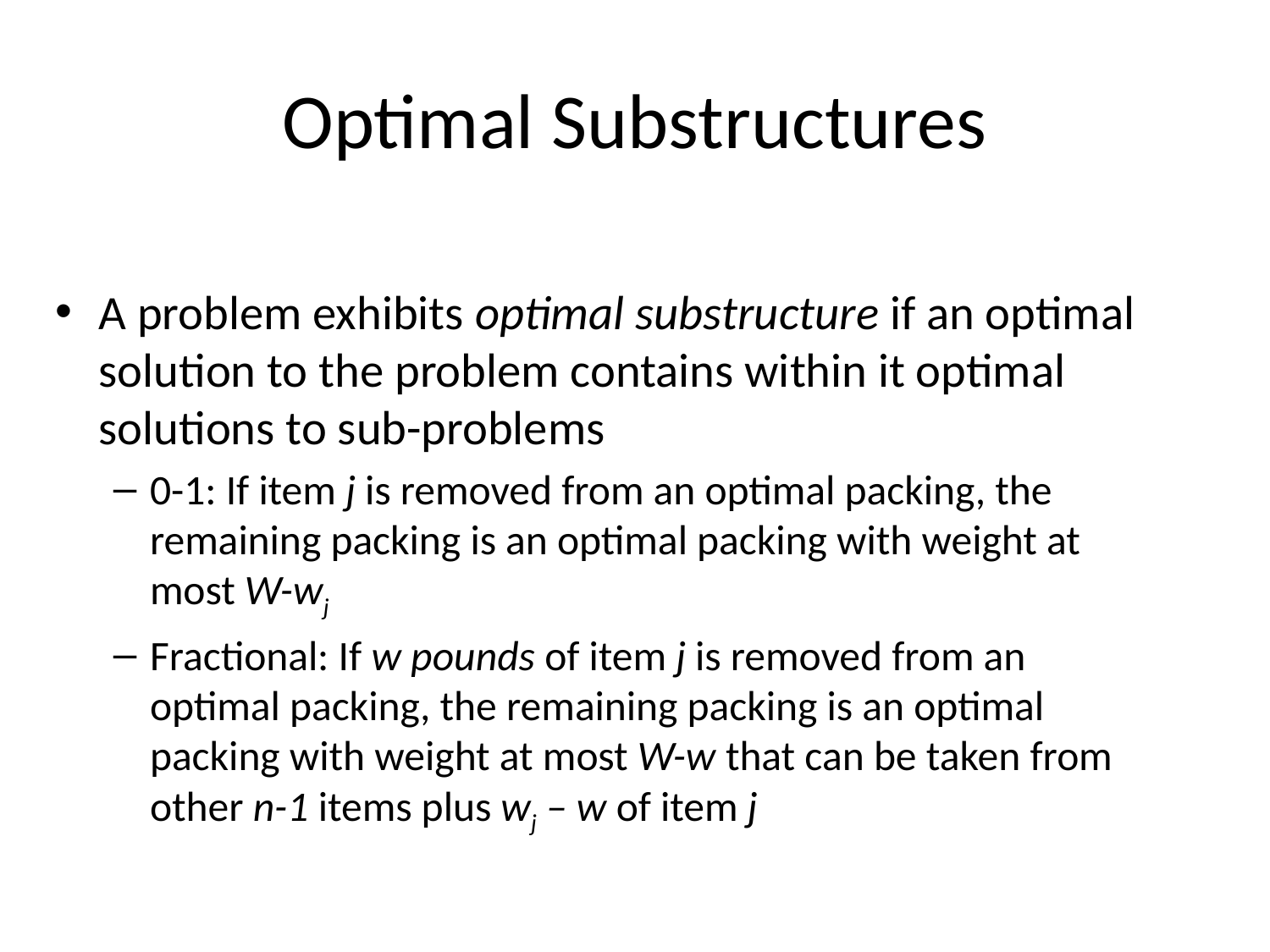

# Optimal Substructures
A problem exhibits optimal substructure if an optimal solution to the problem contains within it optimal solutions to sub-problems
0-1: If item j is removed from an optimal packing, the remaining packing is an optimal packing with weight at most W-wj
Fractional: If w pounds of item j is removed from an optimal packing, the remaining packing is an optimal packing with weight at most W-w that can be taken from other n-1 items plus wj – w of item j